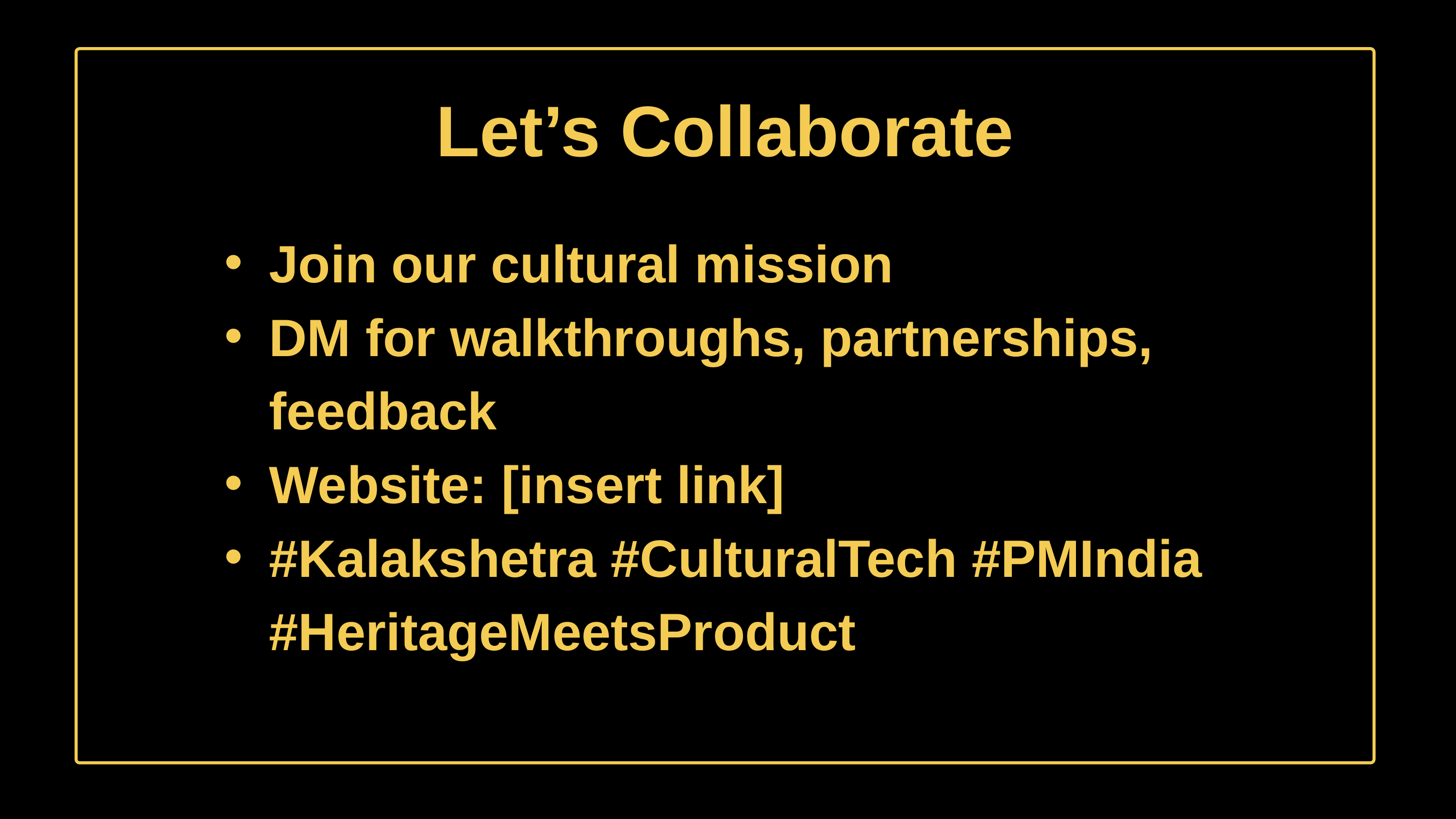

Let’s Collaborate
Join our cultural mission
DM for walkthroughs, partnerships, feedback
Website: [insert link]
#Kalakshetra #CulturalTech #PMIndia #HeritageMeetsProduct